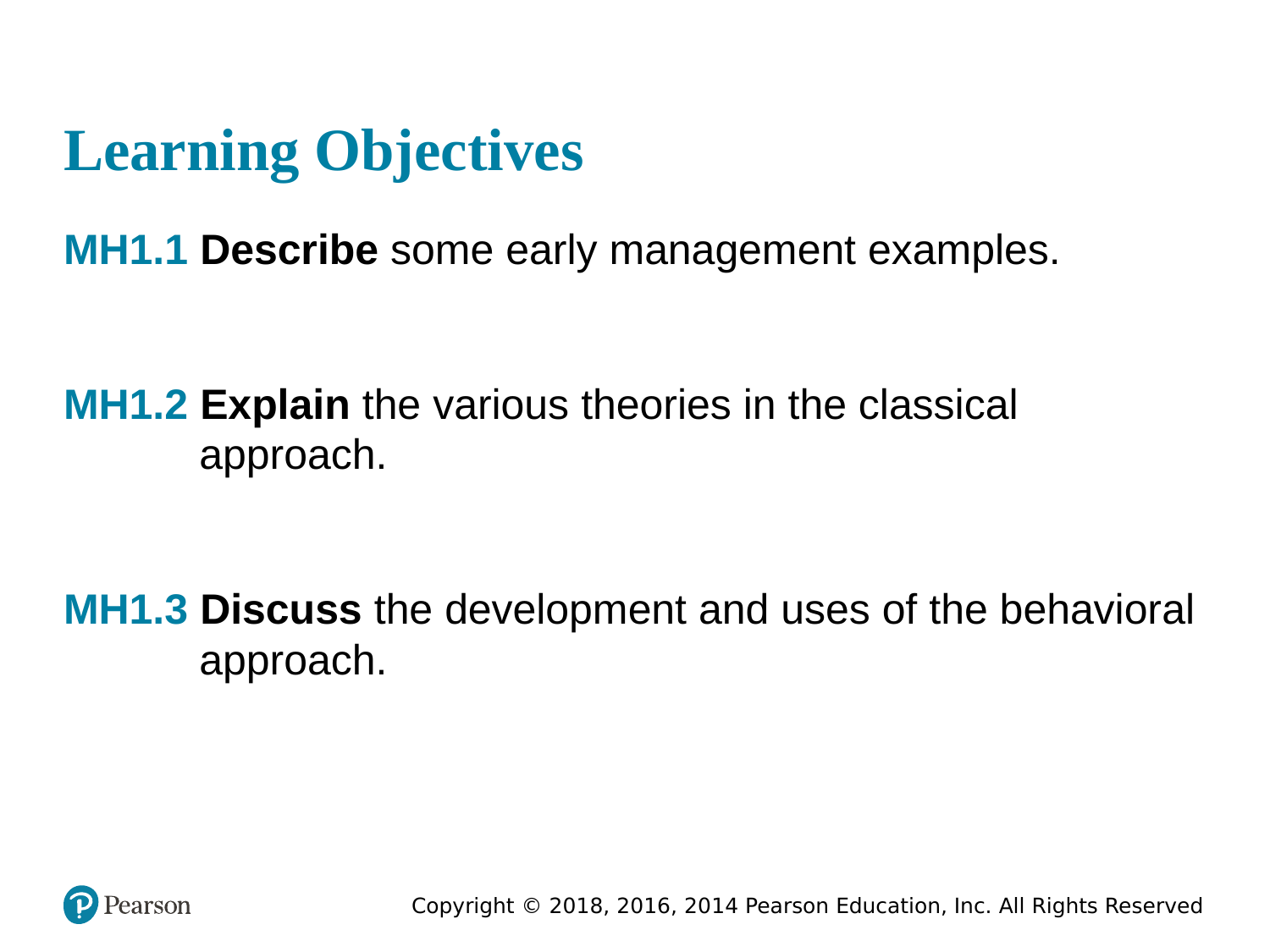

# Learning Objectives
MH1.1 Describe some early management examples.

MH1.2 Explain the various theories in the classical approach.

MH1.3 Discuss the development and uses of the behavioral approach.